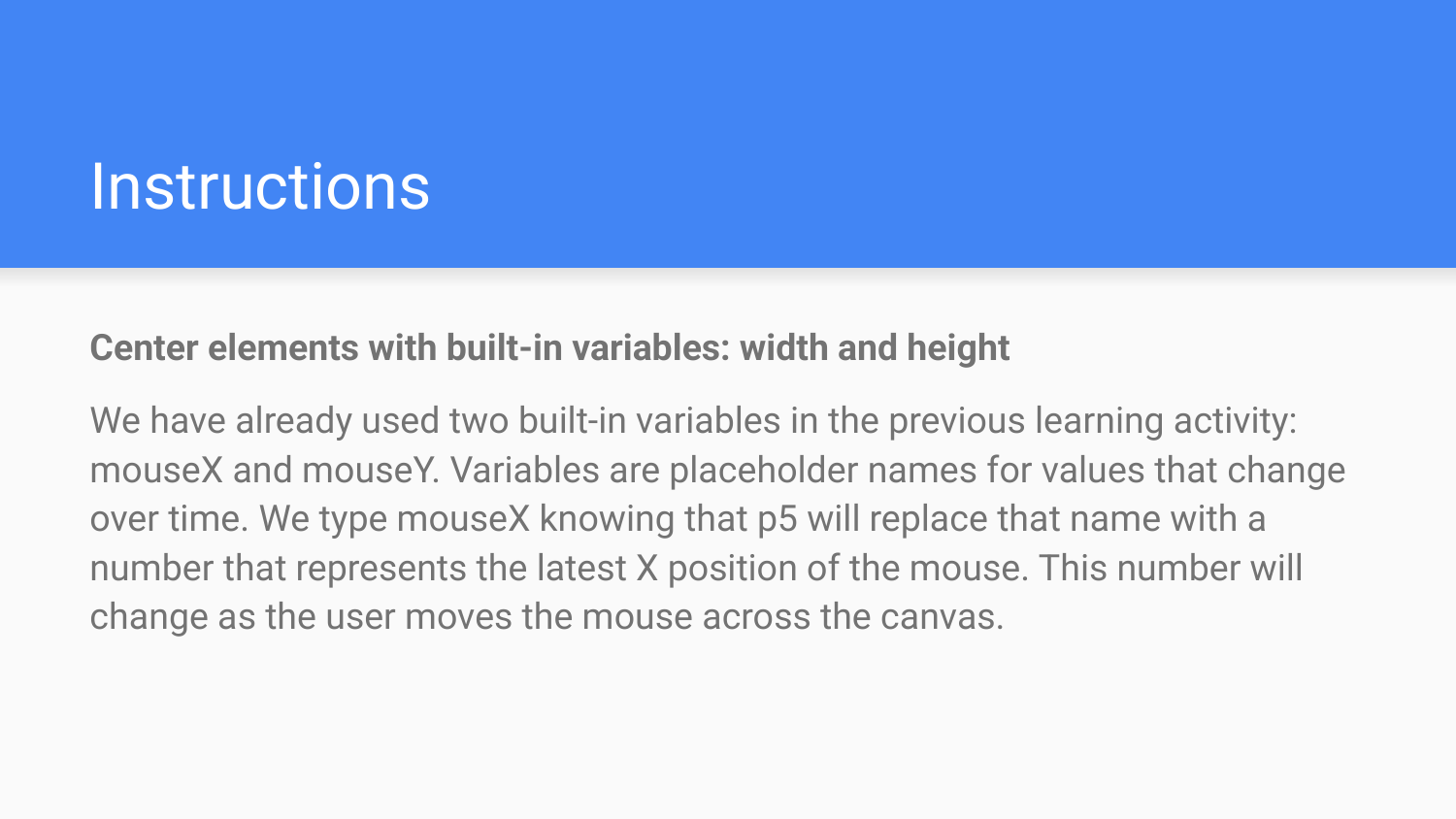

# Instructions
Center elements with built-in variables: width and height
We have already used two built-in variables in the previous learning activity: mouseX and mouseY. Variables are placeholder names for values that change over time. We type mouseX knowing that p5 will replace that name with a number that represents the latest X position of the mouse. This number will change as the user moves the mouse across the canvas.